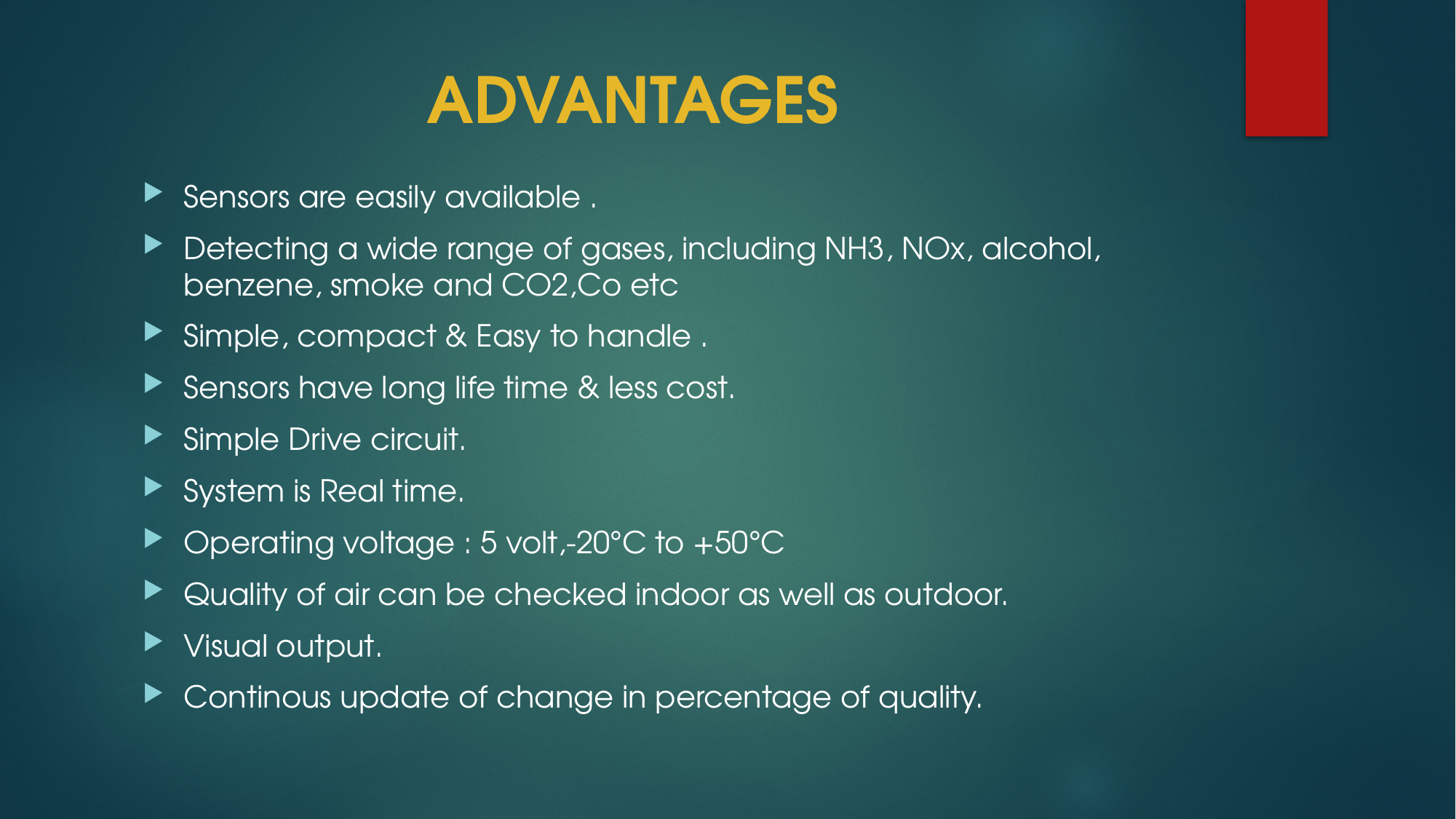

# ADVANTAGES
Sensors are easily available .
Detecting a wide range of gases, including NH3, NOx, alcohol, benzene, smoke and CO2,Co etc
Simple, compact & Easy to handle .
Sensors have long life time & less cost.
Simple Drive circuit.
System is Real time.
Operating voltage : 5 volt,-20°C to +50°C
Quality of air can be checked indoor as well as outdoor.
Visual output.
Continous update of change in percentage of quality.